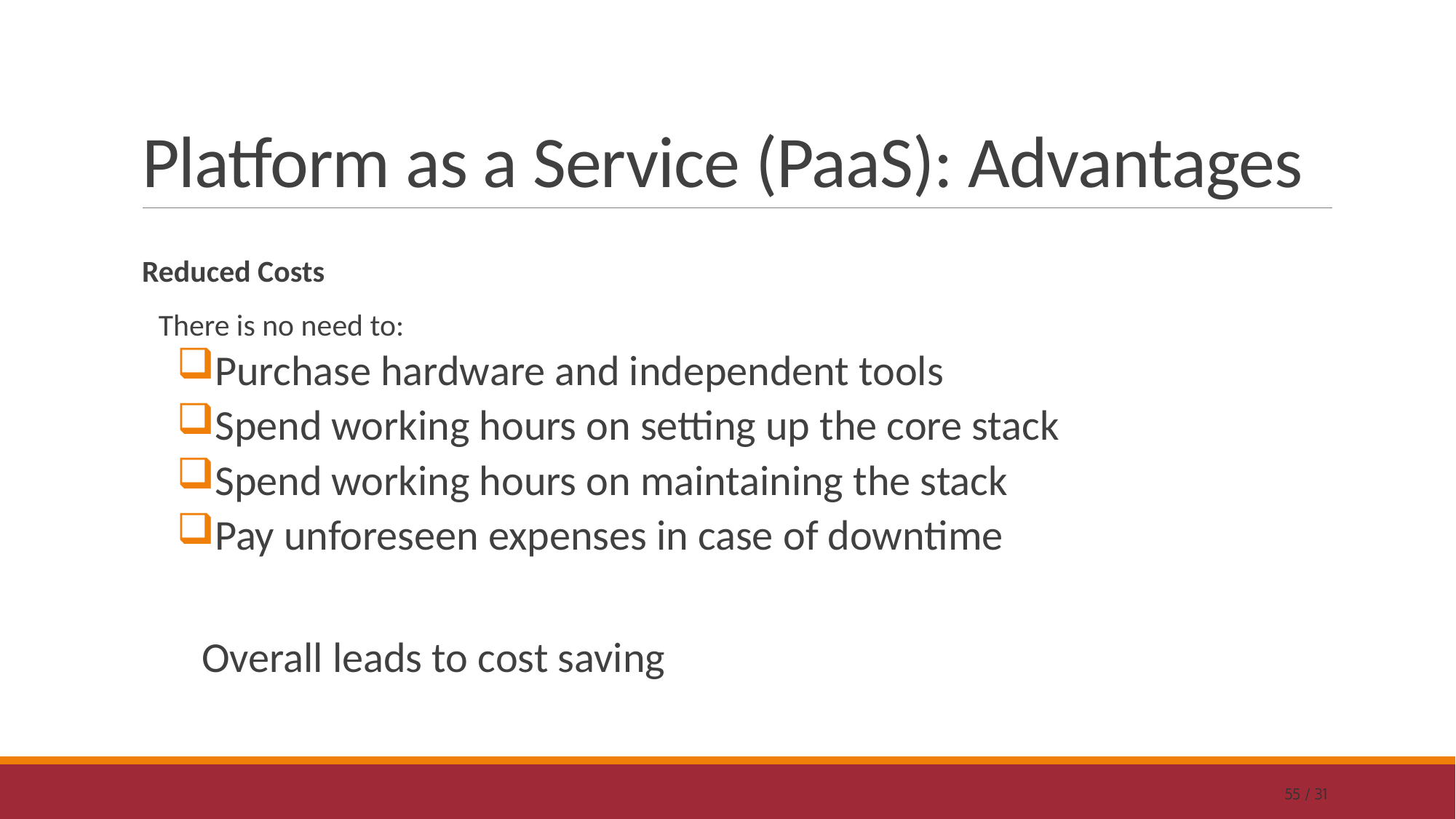

# Platform as a Service (PaaS): Advantages
Reduced Costs
    There is no need to:
Purchase hardware and independent tools
Spend working hours on setting up the core stack
Spend working hours on maintaining the stack
Pay unforeseen expenses in case of downtime

Overall leads to cost saving
55 / 31